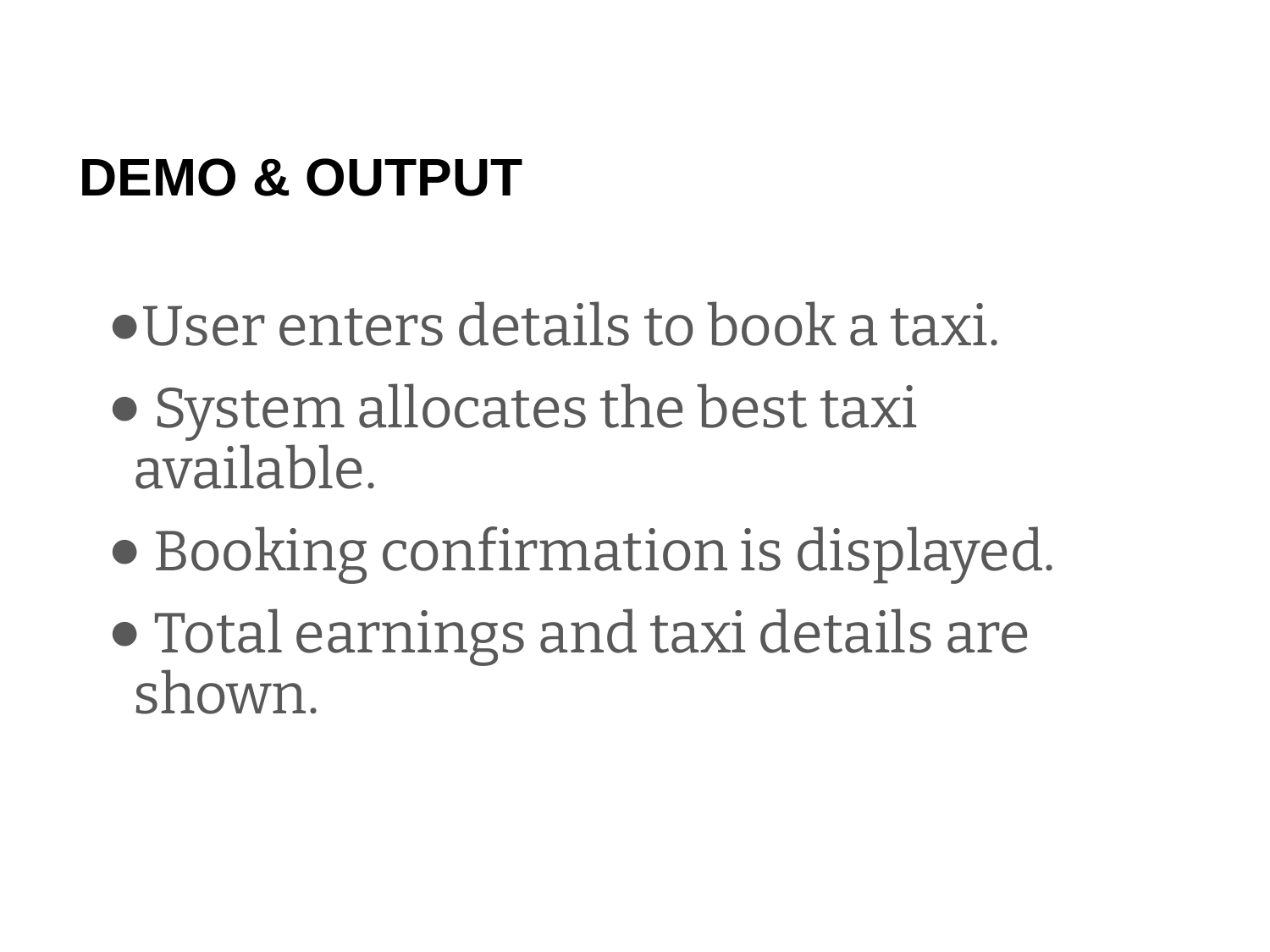

# DEMO & OUTPUT
User enters details to book a taxi.
 System allocates the best taxi available.
 Booking confirmation is displayed.
 Total earnings and taxi details are shown.